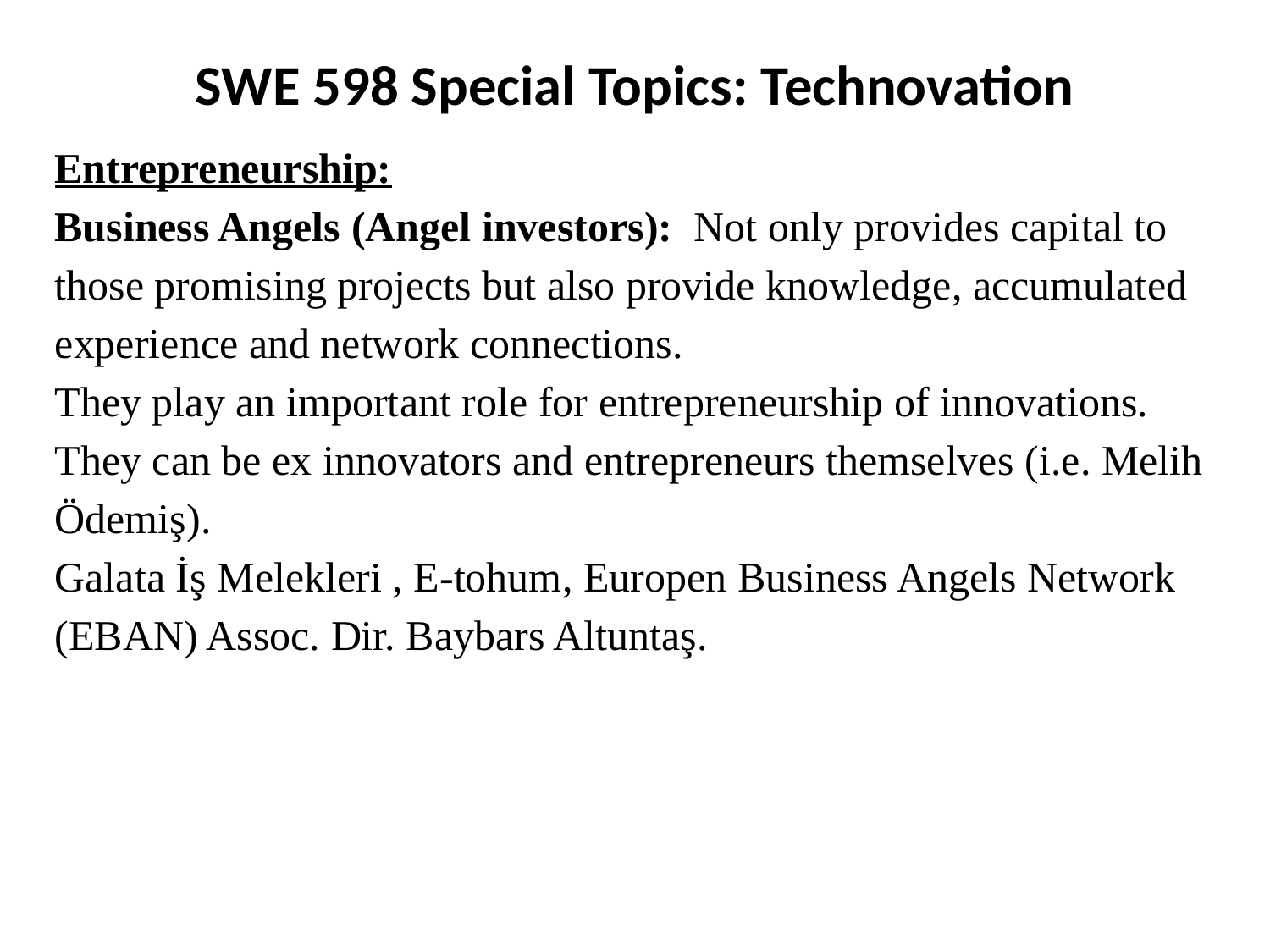

SWE 598 Special Topics: Technovation
Entrepreneurship:
Business Angels (Angel investors):  Not only provides capital to those promising projects but also provide knowledge, accumulated experience and network connections.
They play an important role for entrepreneurship of innovations. They can be ex innovators and entrepreneurs themselves (i.e. Melih Ödemiş).
Galata İş Melekleri , E-tohum, Europen Business Angels Network (EBAN) Assoc. Dir. Baybars Altuntaş.